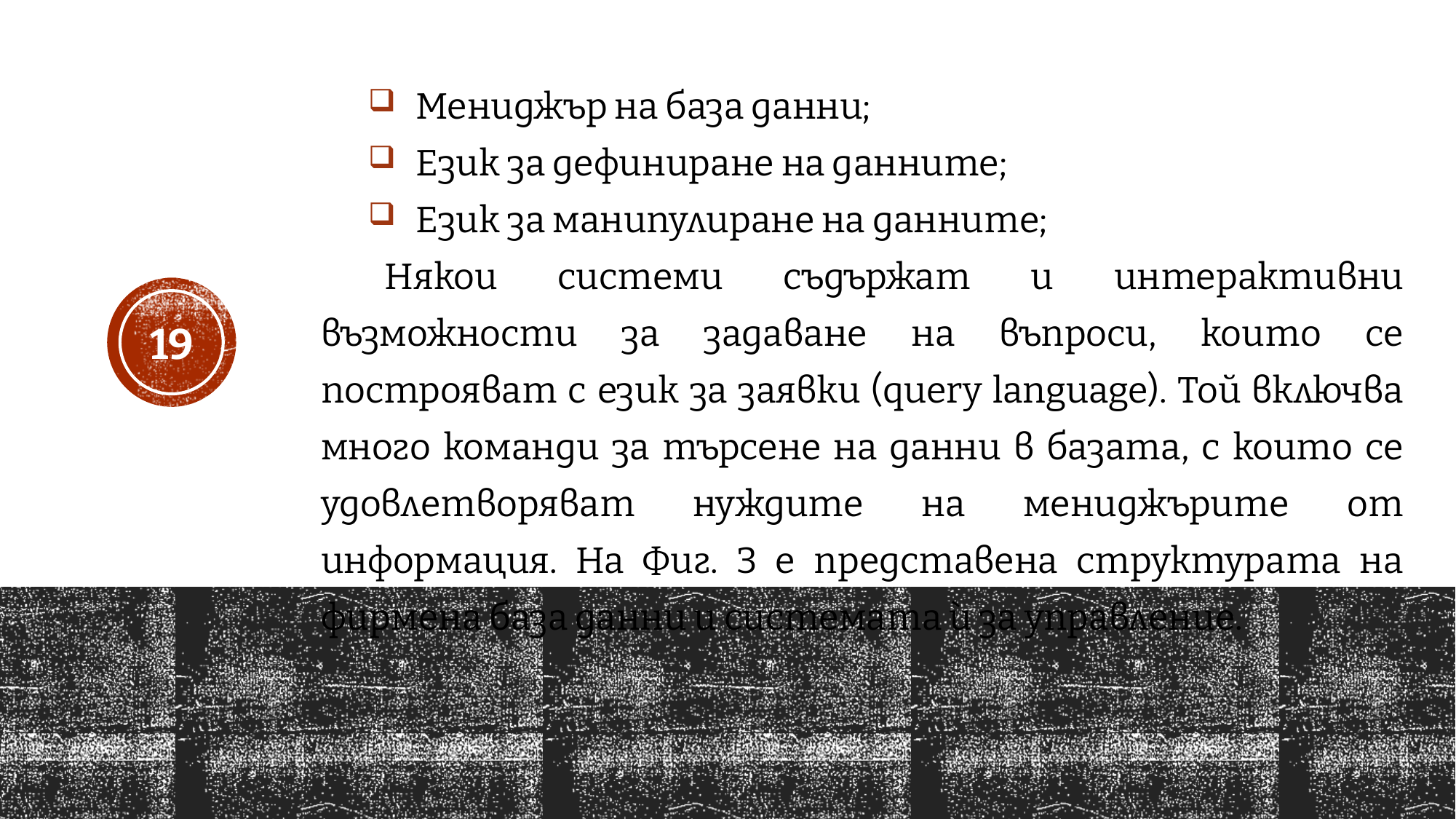

Мениджър на база данни;
Език за дефиниране на данните;
Език за манипулиране на данните;
Някои системи съдържат и интерактивни възможности за задаване на въпроси, които се построяват с език за заявки (query language). Той включва много команди за търсене на данни в базата, с които се удовлетворяват нуждите на мениджърите от информация. На Фиг. 3 е представена структурата на фирмена база данни и системата ѝ за управление.

19